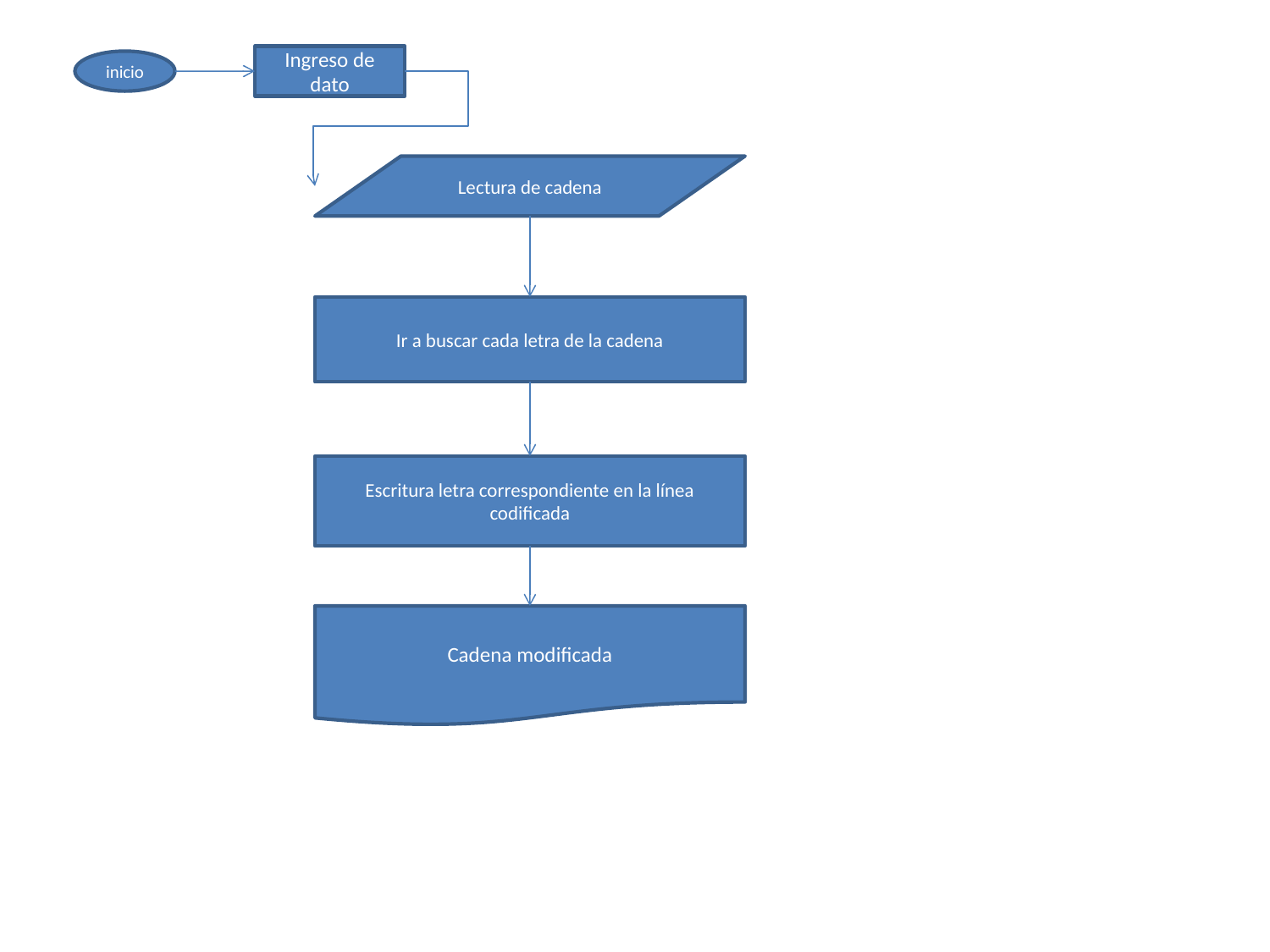

Ingreso de dato
inicio
Lectura de cadena
Ir a buscar cada letra de la cadena
Escritura letra correspondiente en la línea codificada
Cadena modificada